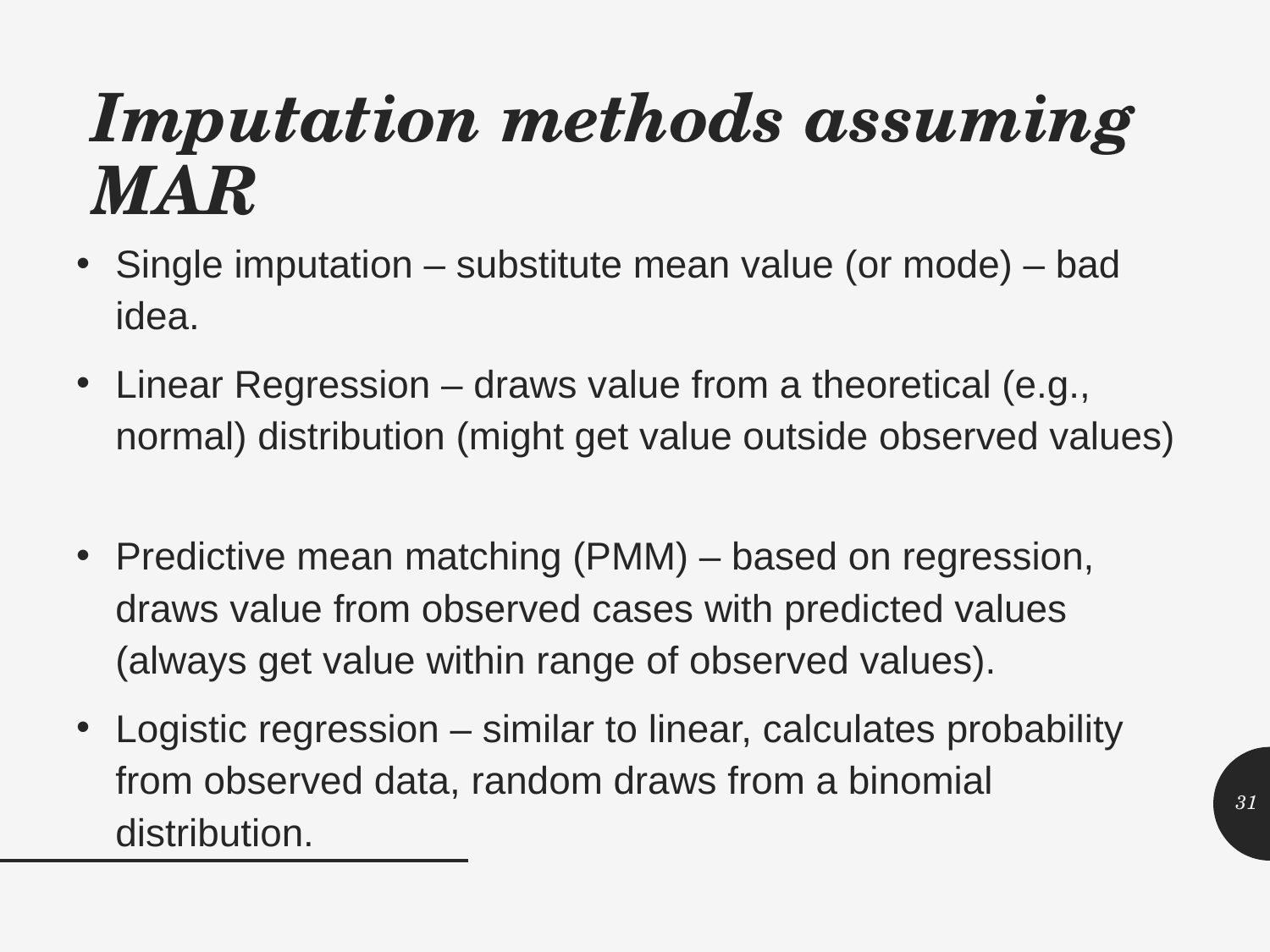

# Imputation methods assuming MAR
Single imputation – substitute mean value (or mode) – bad idea.
Linear Regression – draws value from a theoretical (e.g., normal) distribution (might get value outside observed values)
Predictive mean matching (PMM) – based on regression, draws value from observed cases with predicted values (always get value within range of observed values).
Logistic regression – similar to linear, calculates probability from observed data, random draws from a binomial distribution.
31